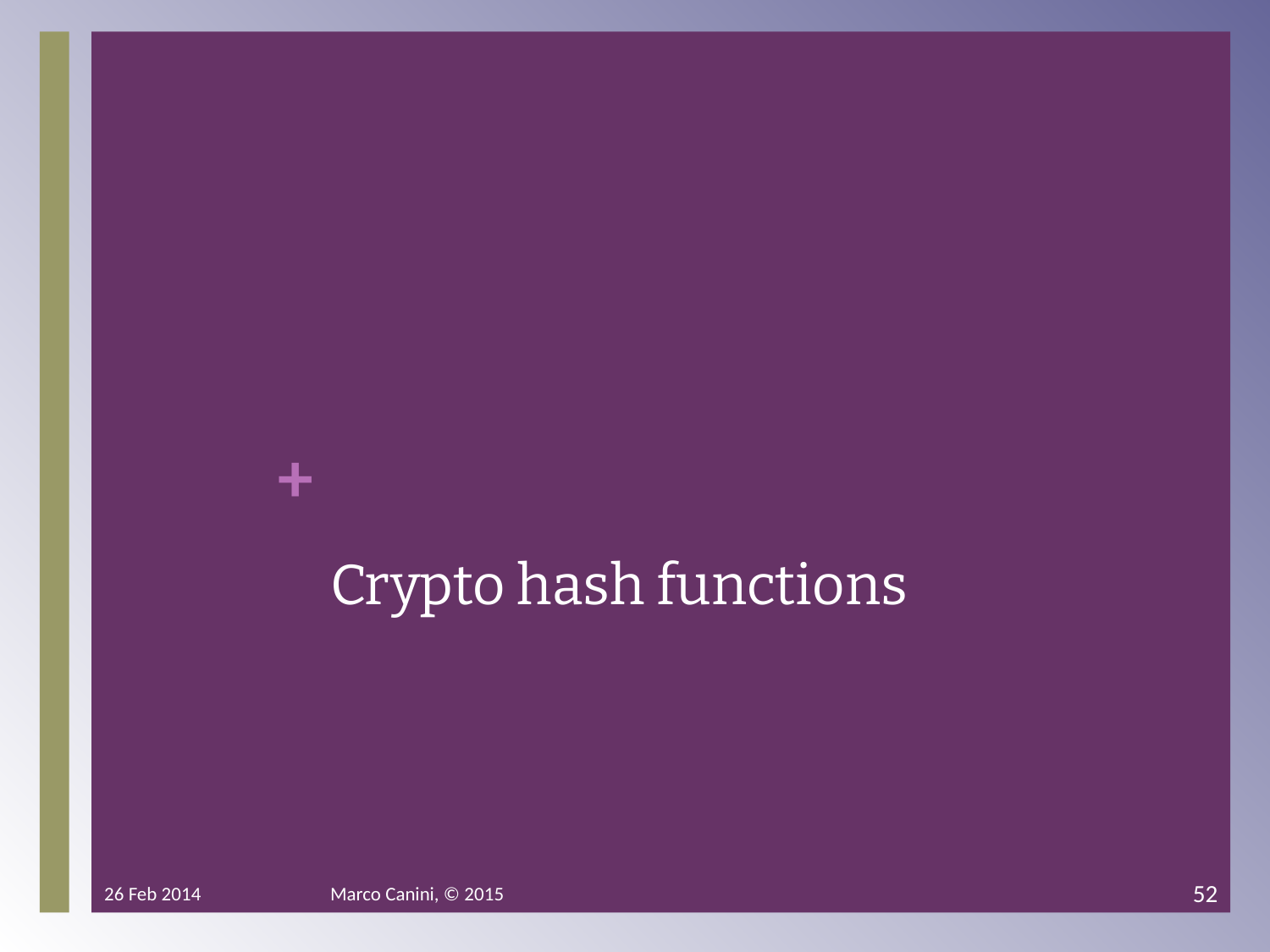

# Crypto hash functions

26 Feb 2014
Marco Canini, © 2015
52